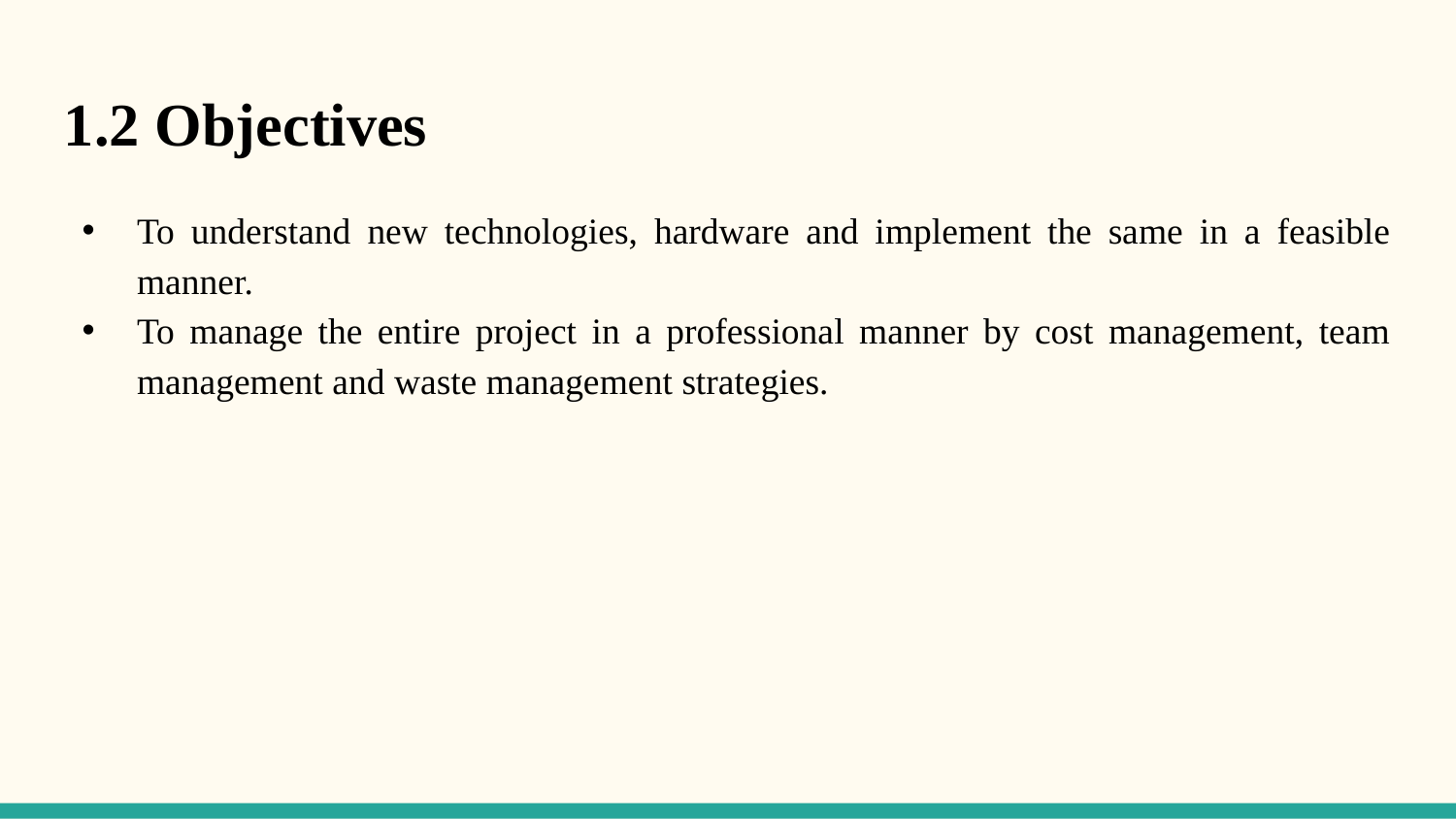

1.2 Objectives
To understand new technologies, hardware and implement the same in a feasible manner.
To manage the entire project in a professional manner by cost management, team management and waste management strategies.